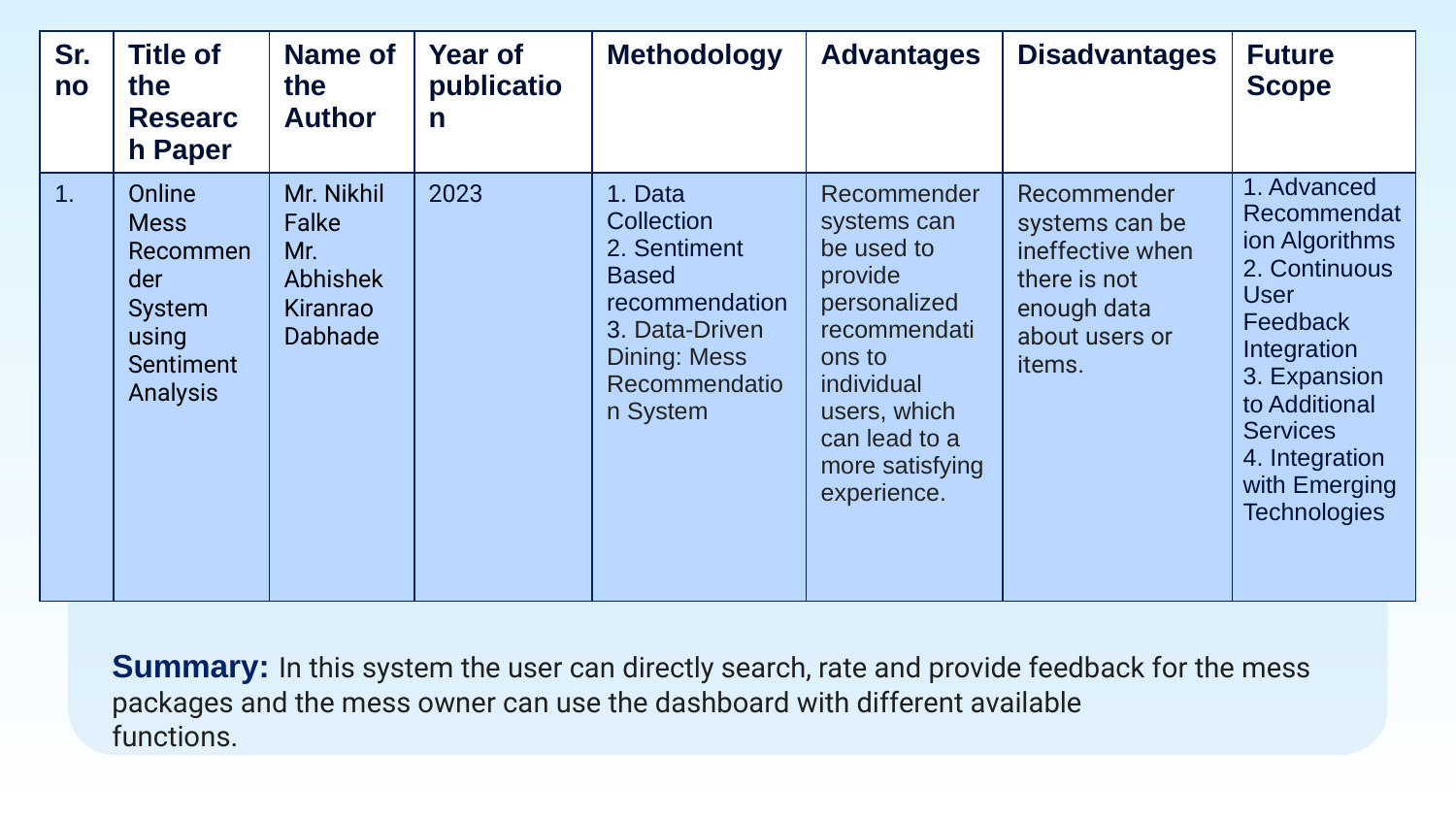

| Sr.no | Title of the Research Paper | Name of the Author | Year of publication | Methodology | Advantages | Disadvantages | Future Scope |
| --- | --- | --- | --- | --- | --- | --- | --- |
| 1. | Online Mess Recommender System using Sentiment Analysis | Mr. Nikhil Falke Mr. Abhishek Kiranrao Dabhade | 2023 | 1. Data Collection 2. Sentiment Based recommendation 3. Data-Driven Dining: Mess Recommendation System | Recommender systems can be used to provide personalized recommendations to individual users, which can lead to a more satisfying experience. | Recommender systems can be ineffective when there is not enough data about users or items. | 1. Advanced Recommendation Algorithms 2. Continuous User Feedback Integration 3. Expansion to Additional Services 4. Integration with Emerging Technologies |
Summary: In this system the user can directly search, rate and provide feedback for the mess packages and the mess owner can use the dashboard with different available
functions.